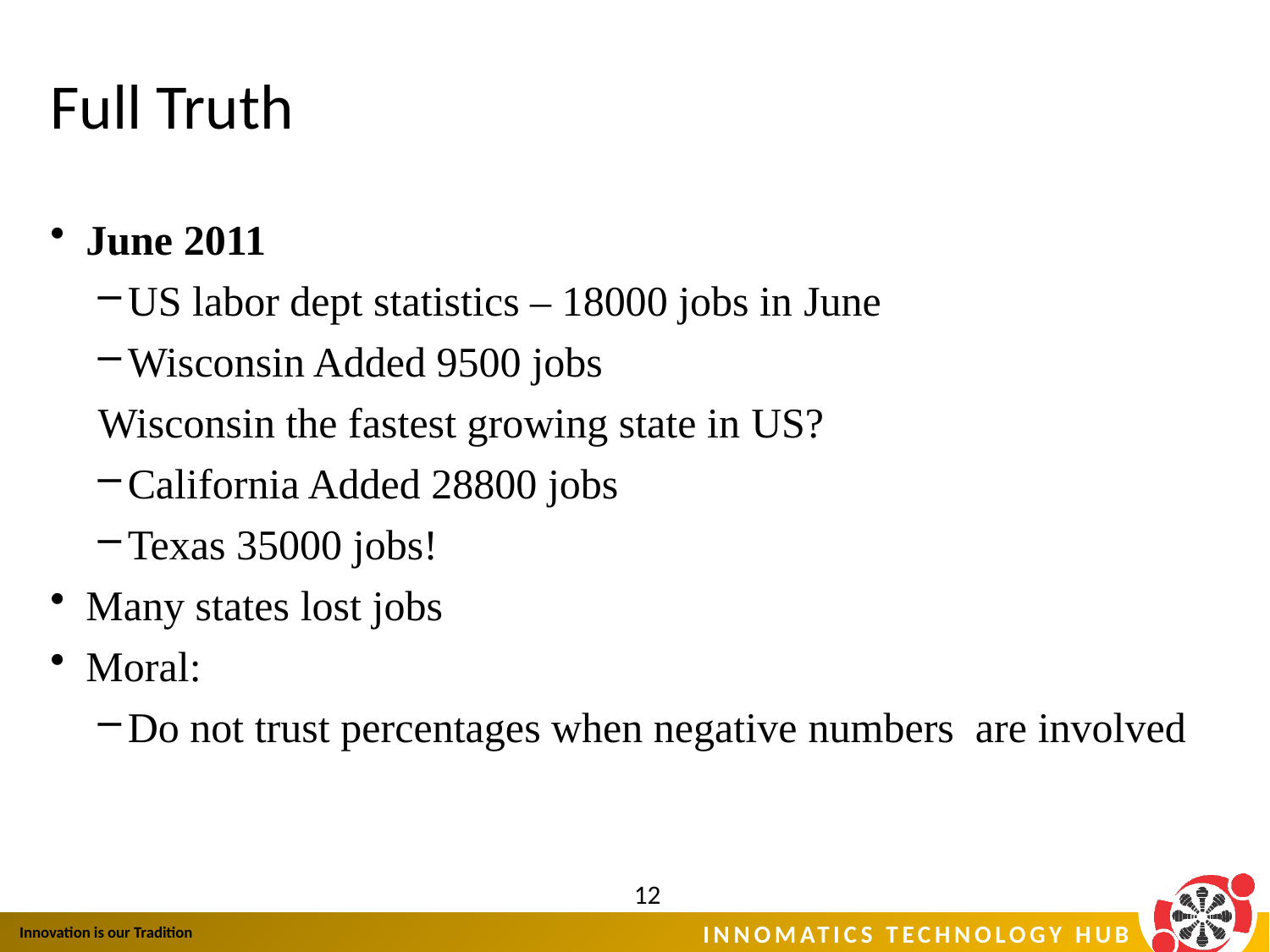

# Full Truth
June 2011
US labor dept statistics – 18000 jobs in June
Wisconsin Added 9500 jobs
Wisconsin the fastest growing state in US?
California Added 28800 jobs
Texas 35000 jobs!
Many states lost jobs
Moral:
Do not trust percentages when negative numbers  are involved